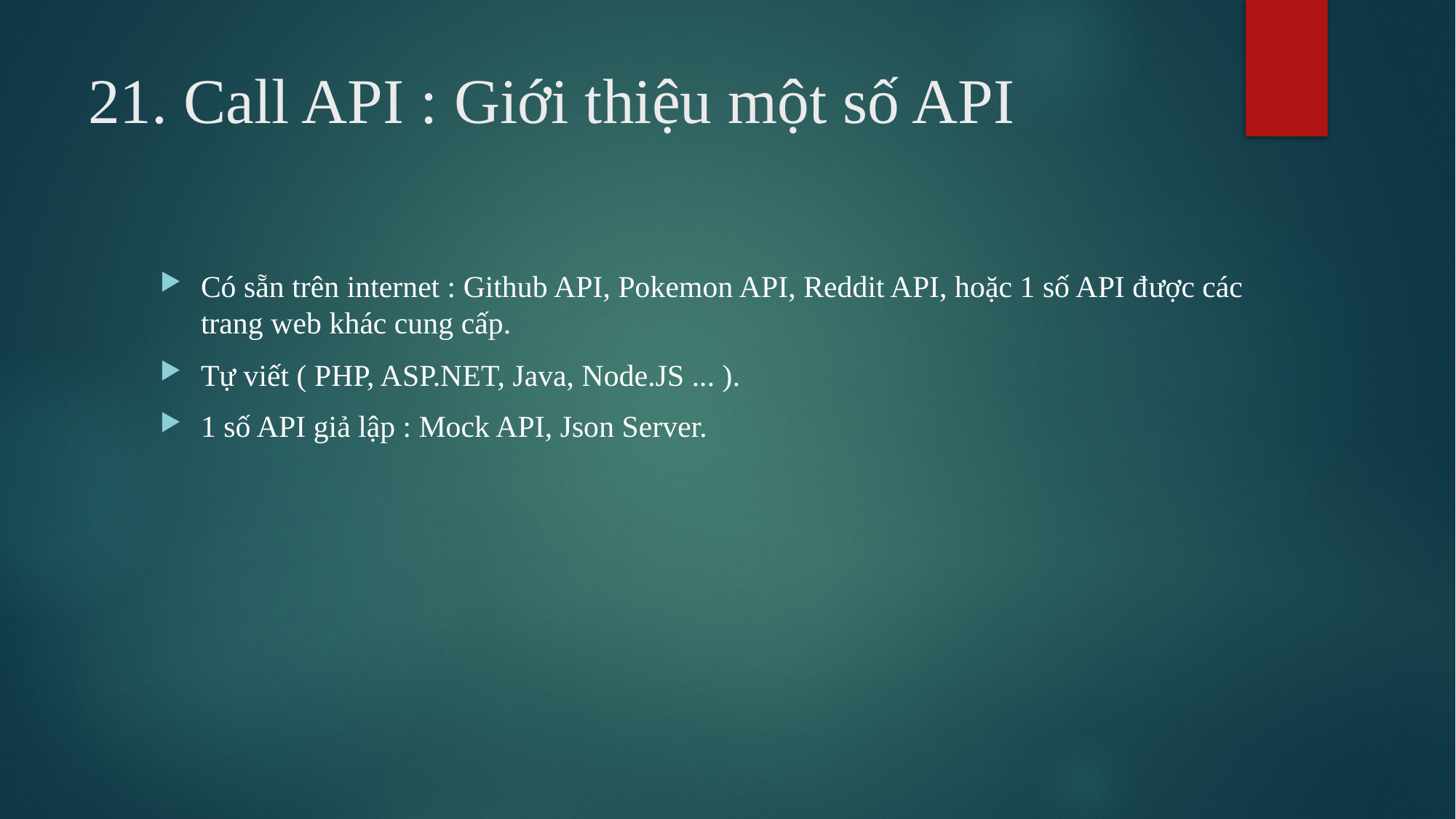

# 21. Call API : Giới thiệu một số API
Có sẵn trên internet : Github API, Pokemon API, Reddit API, hoặc 1 số API được các trang web khác cung cấp.
Tự viết ( PHP, ASP.NET, Java, Node.JS ... ).
1 số API giả lập : Mock API, Json Server.